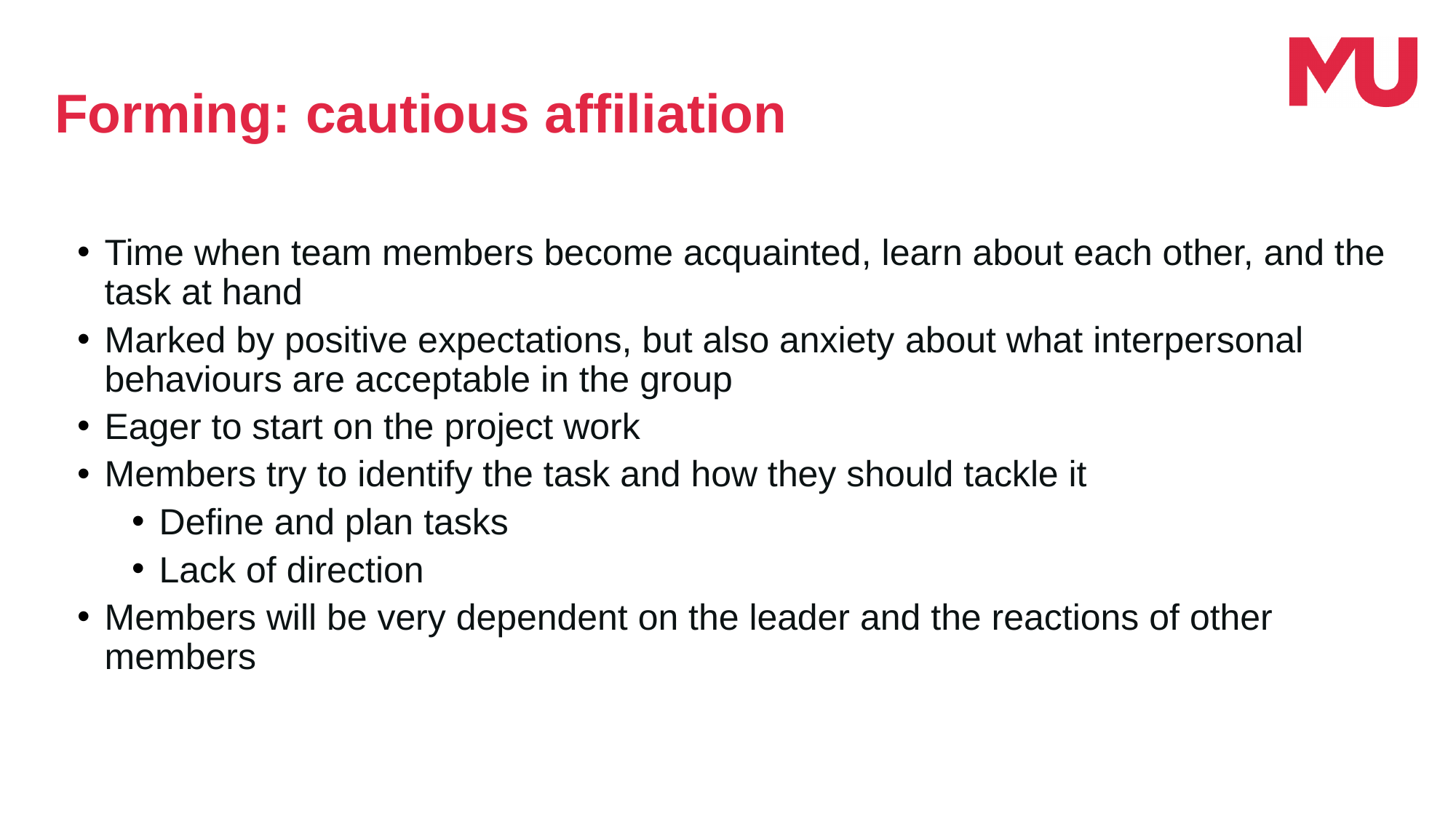

Forming: cautious affiliation
Time when team members become acquainted, learn about each other, and the task at hand
Marked by positive expectations, but also anxiety about what interpersonal behaviours are acceptable in the group
Eager to start on the project work
Members try to identify the task and how they should tackle it
Define and plan tasks
Lack of direction
Members will be very dependent on the leader and the reactions of other members